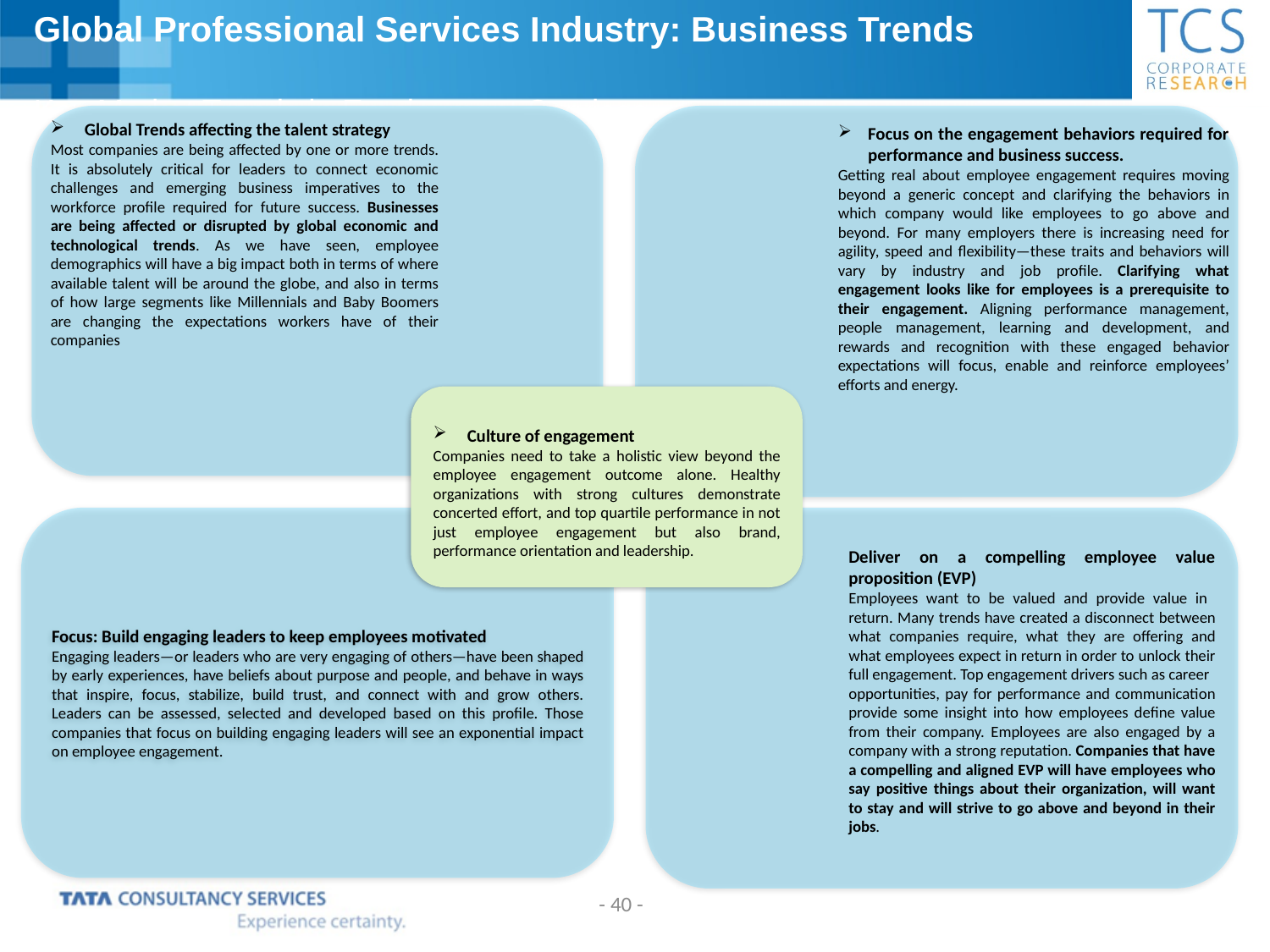

Global Professional Services Industry: Business Trends
Key Market Trends in Employment Services

 Global Trends affecting the talent strategy
Most companies are being affected by one or more trends. It is absolutely critical for leaders to connect economic challenges and emerging business imperatives to the workforce profile required for future success. Businesses are being affected or disrupted by global economic and technological trends. As we have seen, employee demographics will have a big impact both in terms of where available talent will be around the globe, and also in terms of how large segments like Millennials and Baby Boomers are changing the expectations workers have of their companies

Focus on the engagement behaviors required for performance and business success.
Getting real about employee engagement requires moving beyond a generic concept and clarifying the behaviors in which company would like employees to go above and beyond. For many employers there is increasing need for agility, speed and flexibility—these traits and behaviors will vary by industry and job profile. Clarifying what engagement looks like for employees is a prerequisite to their engagement. Aligning performance management, people management, learning and development, and rewards and recognition with these engaged behavior expectations will focus, enable and reinforce employees’ efforts and energy.
 Culture of engagement
Companies need to take a holistic view beyond the employee engagement outcome alone. Healthy organizations with strong cultures demonstrate concerted effort, and top quartile performance in not just employee engagement but also brand, performance orientation and leadership.
Focus: Build engaging leaders to keep employees motivated
Engaging leaders—or leaders who are very engaging of others—have been shaped by early experiences, have beliefs about purpose and people, and behave in ways that inspire, focus, stabilize, build trust, and connect with and grow others. Leaders can be assessed, selected and developed based on this profile. Those companies that focus on building engaging leaders will see an exponential impact on employee engagement.

Deliver on a compelling employee value proposition (EVP)
Employees want to be valued and provide value in  return. Many trends have created a disconnect between what companies require, what they are offering and what employees expect in return in order to unlock their full engagement. Top engagement drivers such as career
opportunities, pay for performance and communication provide some insight into how employees define value from their company. Employees are also engaged by a company with a strong reputation. Companies that have a compelling and aligned EVP will have employees who say positive things about their organization, will want to stay and will strive to go above and beyond in their jobs.

- 40 -